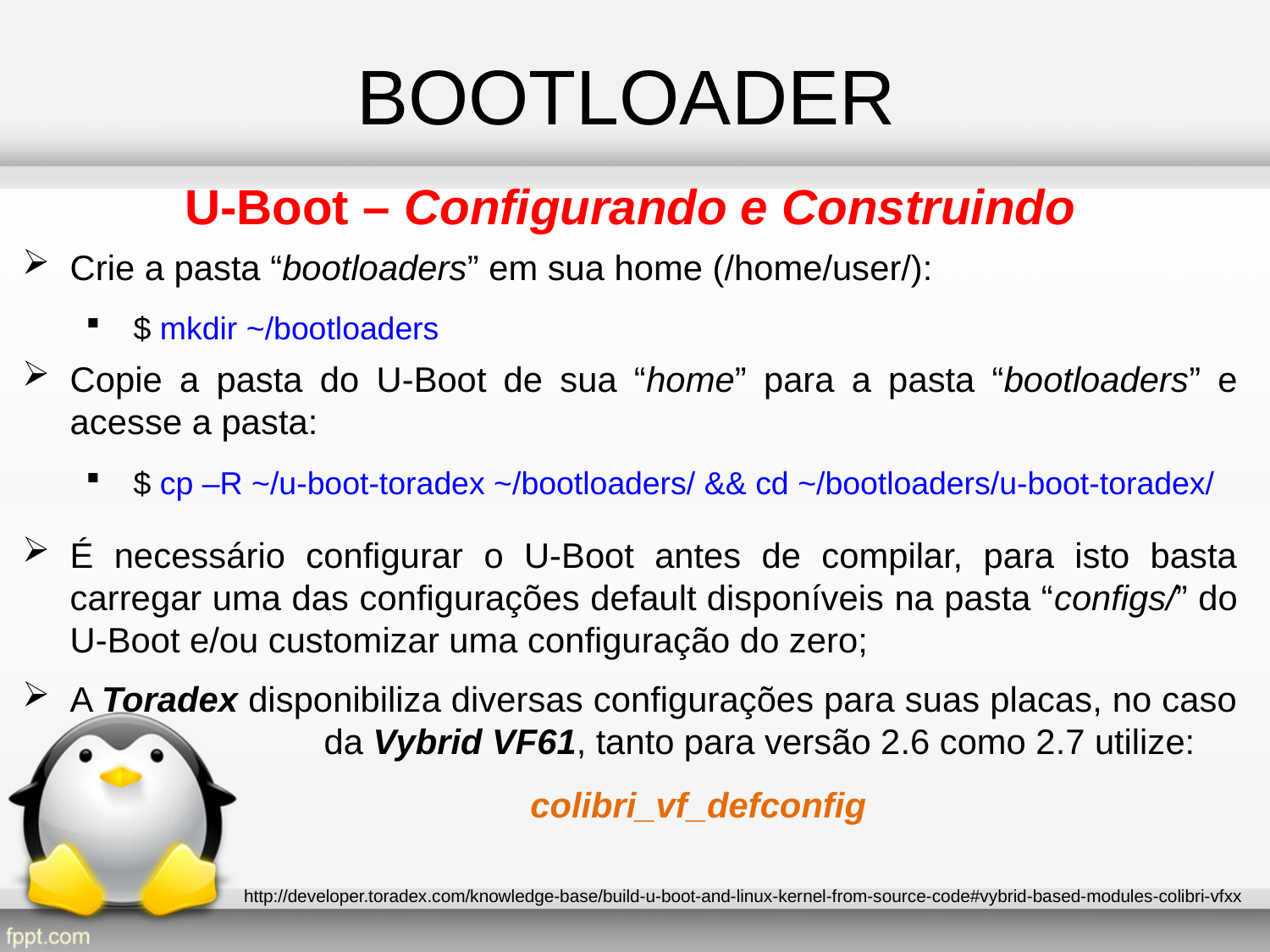

BOOTLOADER
U-Boot – Configurando e Construindo
Crie a pasta “bootloaders” em sua home (/home/user/):
$ mkdir ~/bootloaders
Copie a pasta do U-Boot de sua “home” para a pasta “bootloaders” e acesse a pasta:
$ cp –R ~/u-boot-toradex ~/bootloaders/ && cd ~/bootloaders/u-boot-toradex/
É necessário configurar o U-Boot antes de compilar, para isto basta carregar uma das configurações default disponíveis na pasta “configs/” do U-Boot e/ou customizar uma configuração do zero;
A Toradex disponibiliza diversas configurações para suas placas, no caso 		da Vybrid VF61, tanto para versão 2.6 como 2.7 utilize:
colibri_vf_defconfig

http://developer.toradex.com/knowledge-base/build-u-boot-and-linux-kernel-from-source-code#vybrid-based-modules-colibri-vfxx